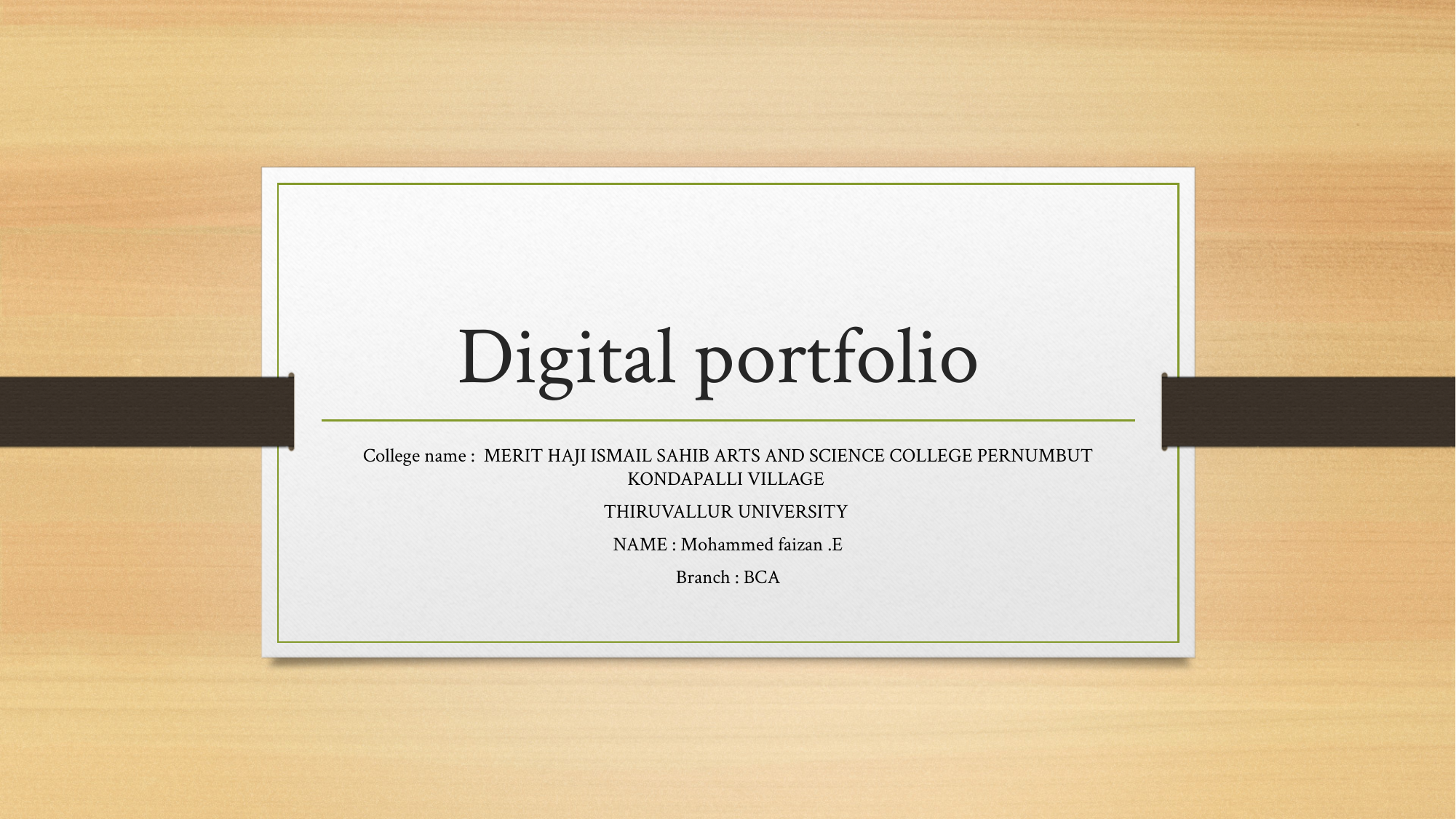

# Digital portfolio
College name :  MERIT HAJI ISMAIL SAHIB ARTS AND SCIENCE COLLEGE PERNUMBUT KONDAPALLI VILLAGE
THIRUVALLUR UNIVERSITY
NAME : Mohammed faizan .E
Branch : BCA